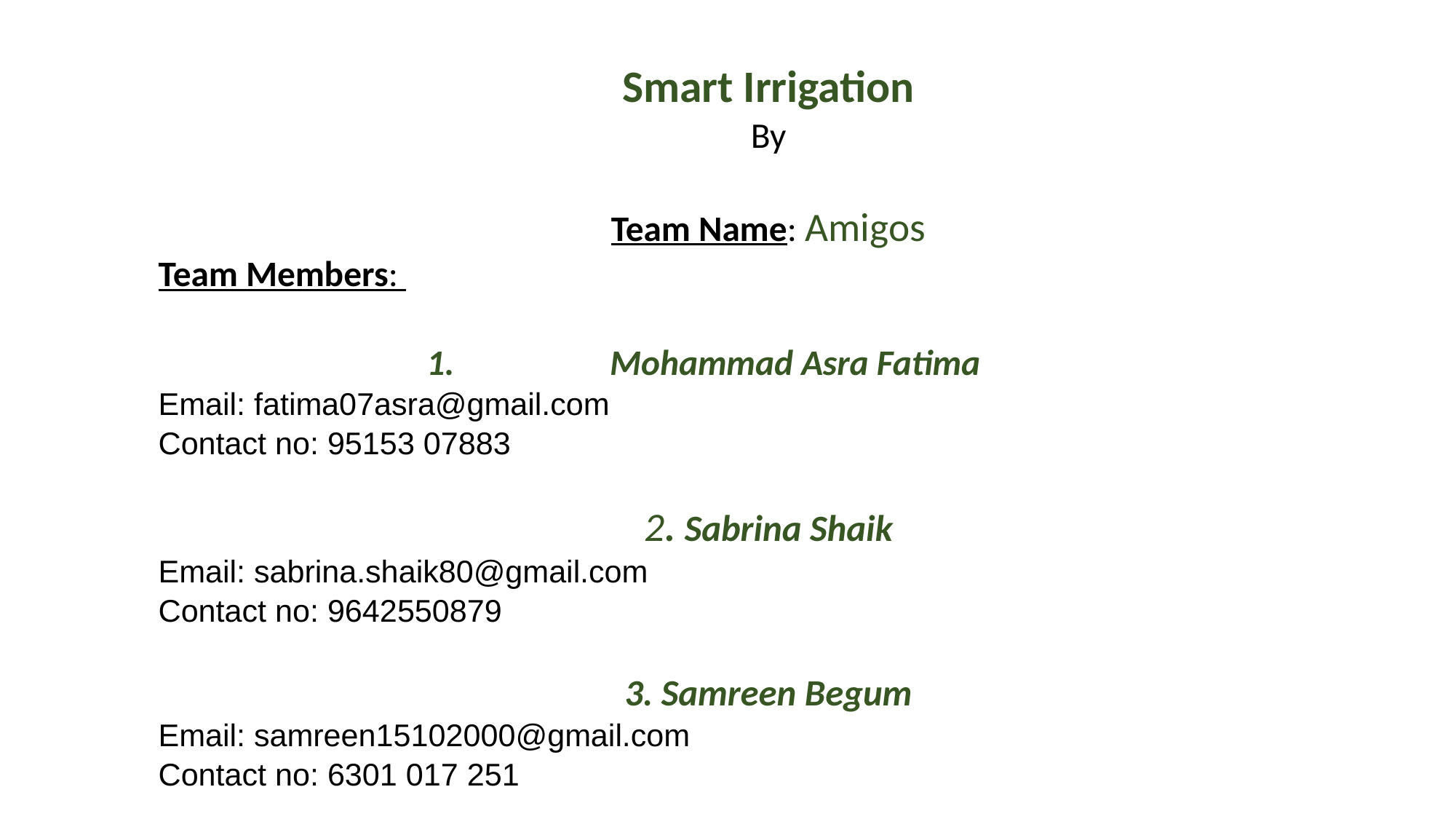

Smart Irrigation
By

Team Name: Amigos
Team Members:

Mohammad Asra Fatima
Email: fatima07asra@gmail.com
Contact no: 95153 07883

2. Sabrina Shaik
Email: sabrina.shaik80@gmail.com
Contact no: 9642550879

3. Samreen Begum
Email: samreen15102000@gmail.com
Contact no: 6301 017 251